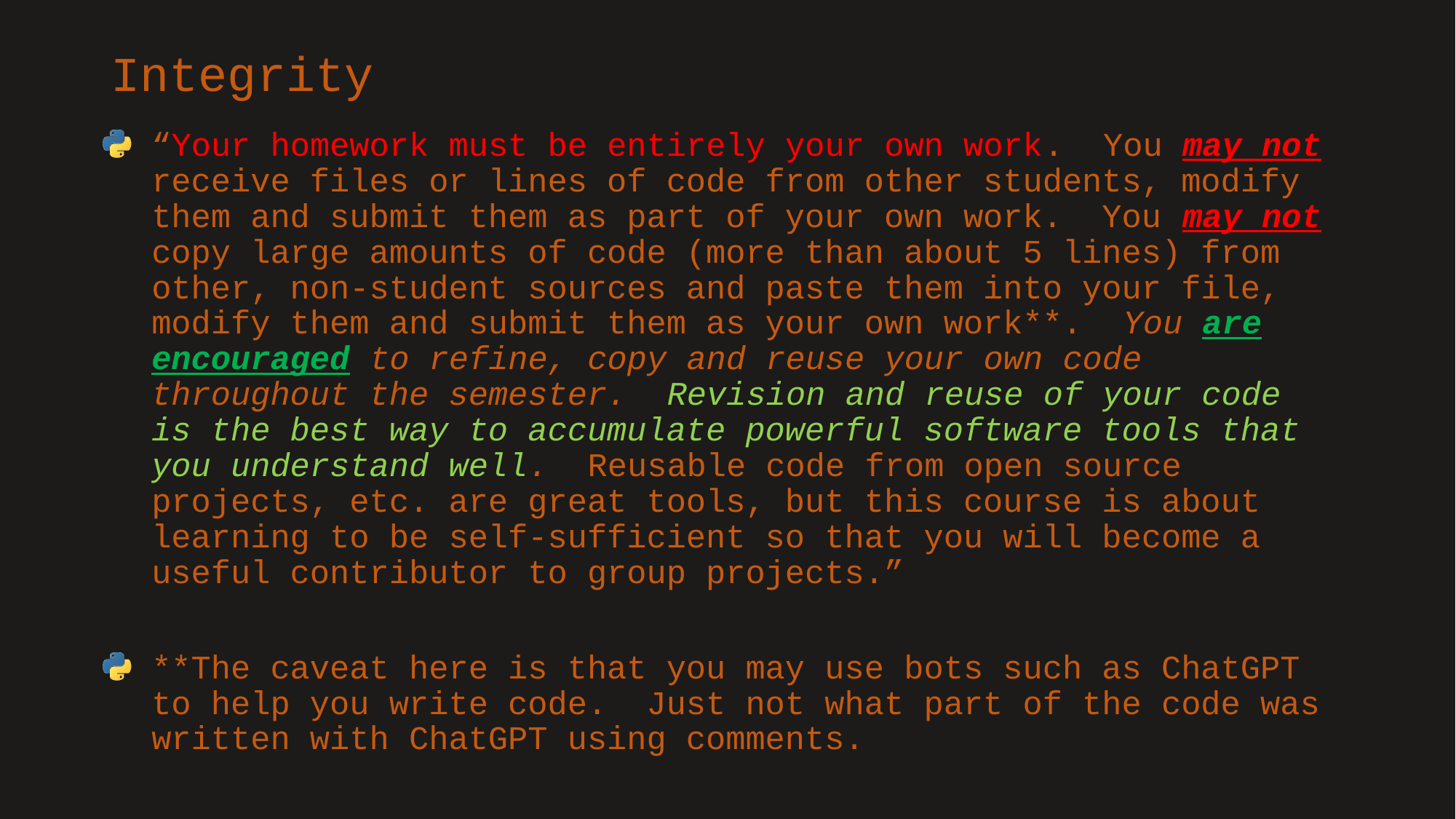

# Integrity
“Your homework must be entirely your own work.  You may not receive files or lines of code from other students, modify them and submit them as part of your own work.  You may not copy large amounts of code (more than about 5 lines) from other, non-student sources and paste them into your file, modify them and submit them as your own work**.  You are encouraged to refine, copy and reuse your own code throughout the semester.  Revision and reuse of your code is the best way to accumulate powerful software tools that you understand well.  Reusable code from open source projects, etc. are great tools, but this course is about learning to be self-sufficient so that you will become a useful contributor to group projects.”

**The caveat here is that you may use bots such as ChatGPT to help you write code.  Just not what part of the code was written with ChatGPT using comments.